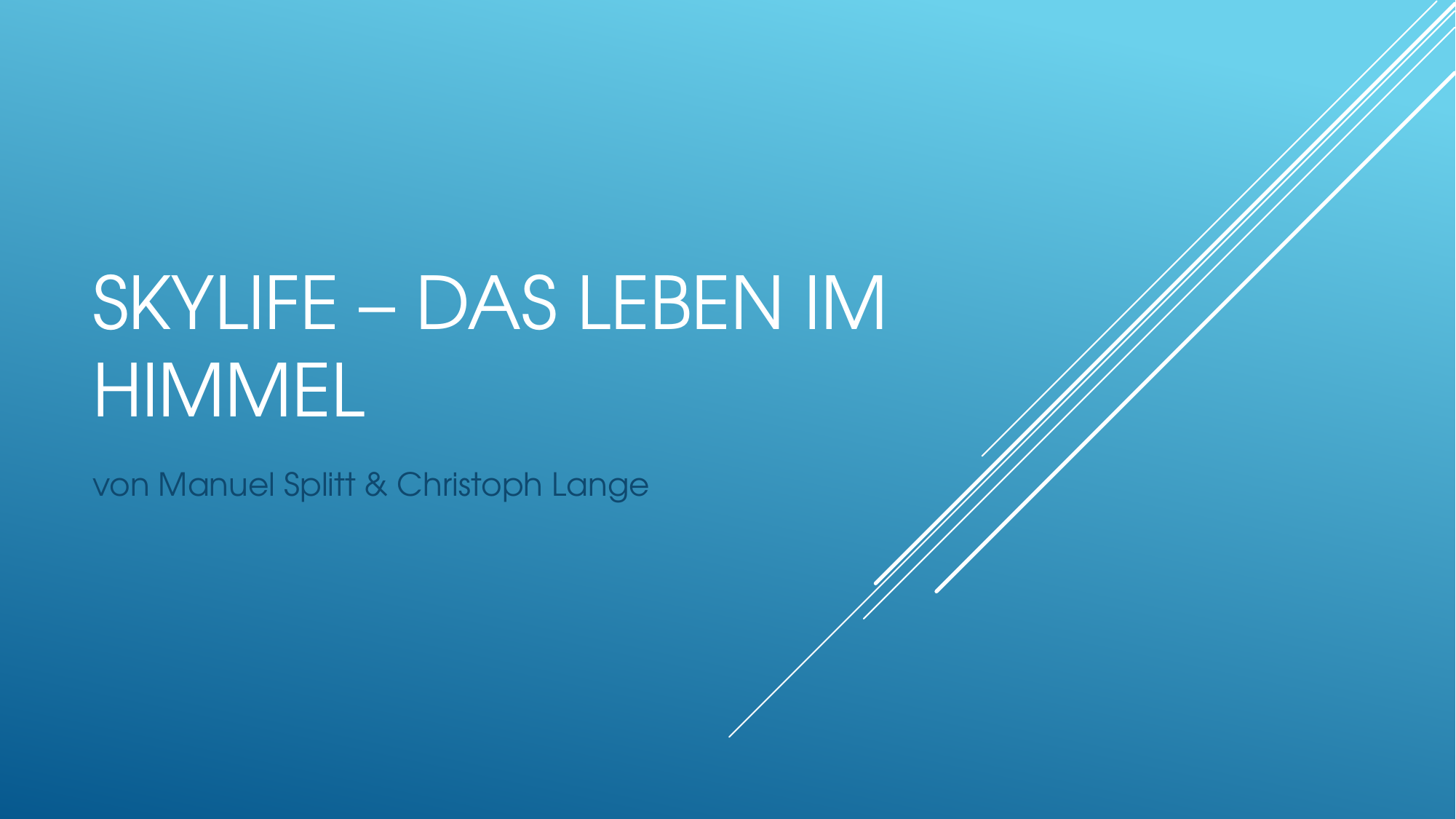

# Skylife – das leben im himmel
von Manuel Splitt & Christoph Lange